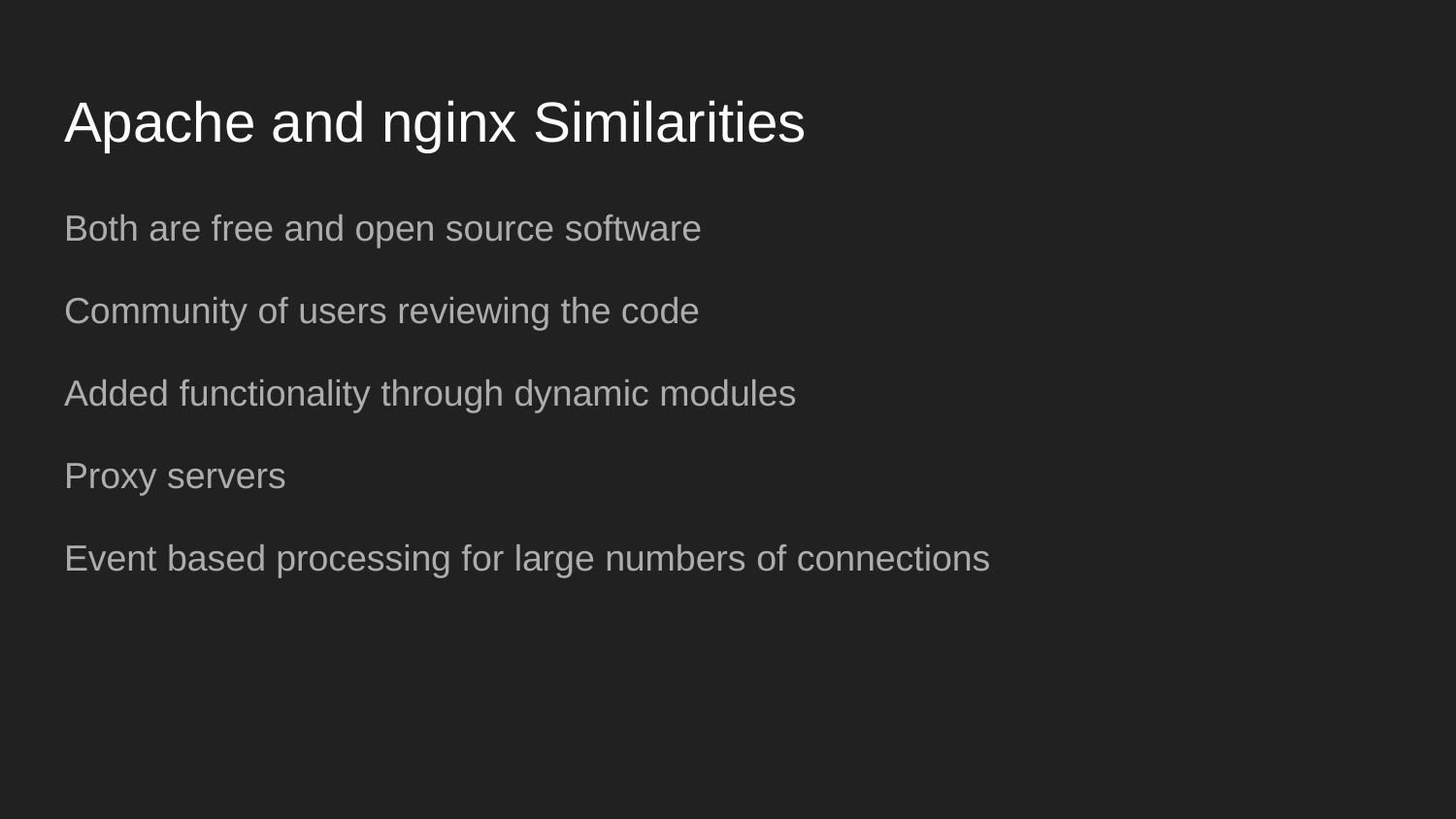

# Apache and nginx Similarities
Both are free and open source software
Community of users reviewing the code
Added functionality through dynamic modules
Proxy servers
Event based processing for large numbers of connections